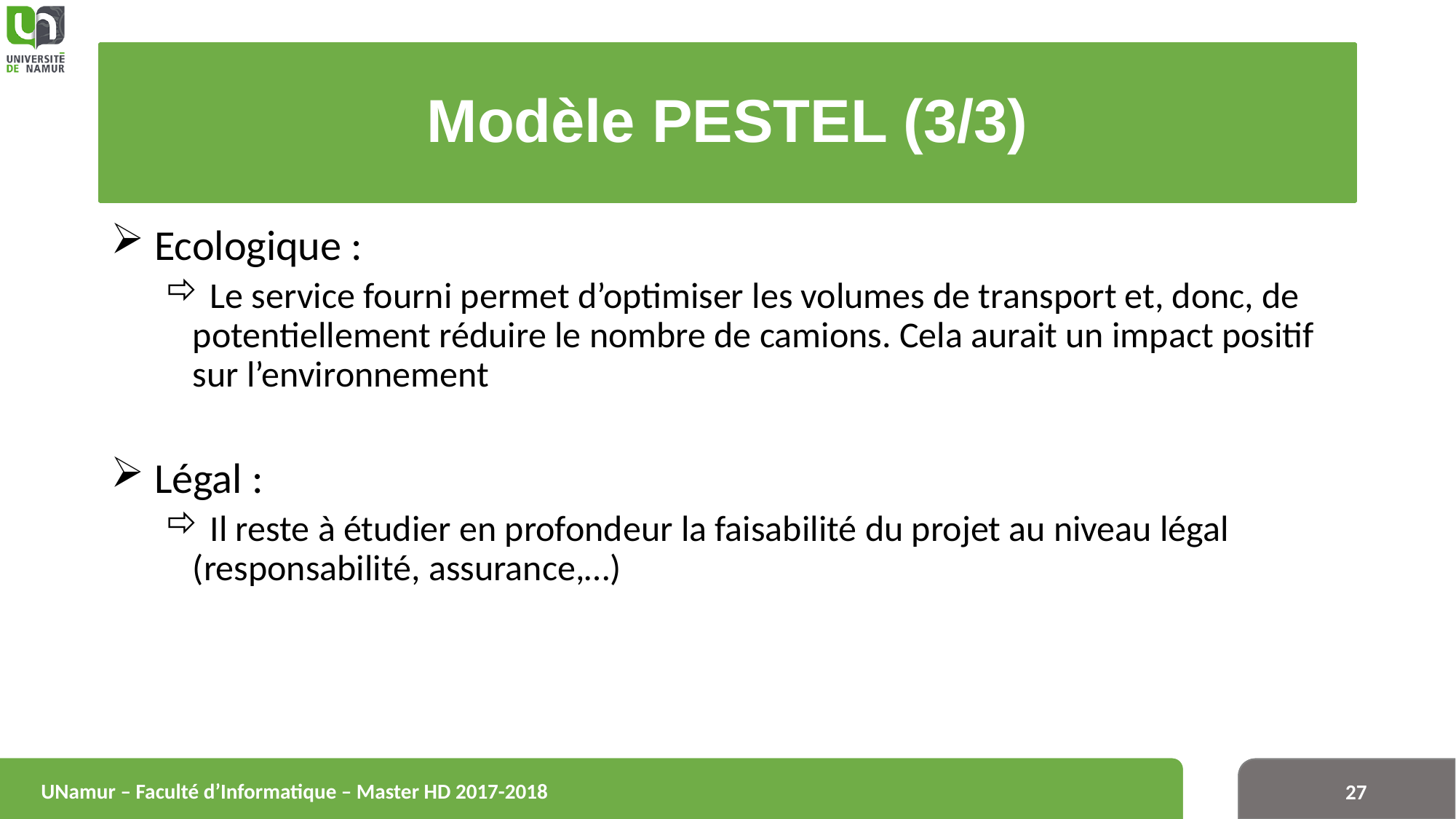

# Modèle PESTEL (3/3)
 Ecologique :
 Le service fourni permet d’optimiser les volumes de transport et, donc, de potentiellement réduire le nombre de camions. Cela aurait un impact positif sur l’environnement

 Légal :
 Il reste à étudier en profondeur la faisabilité du projet au niveau légal (responsabilité, assurance,…)

UNamur – Faculté d’Informatique – Master HD 2017-2018